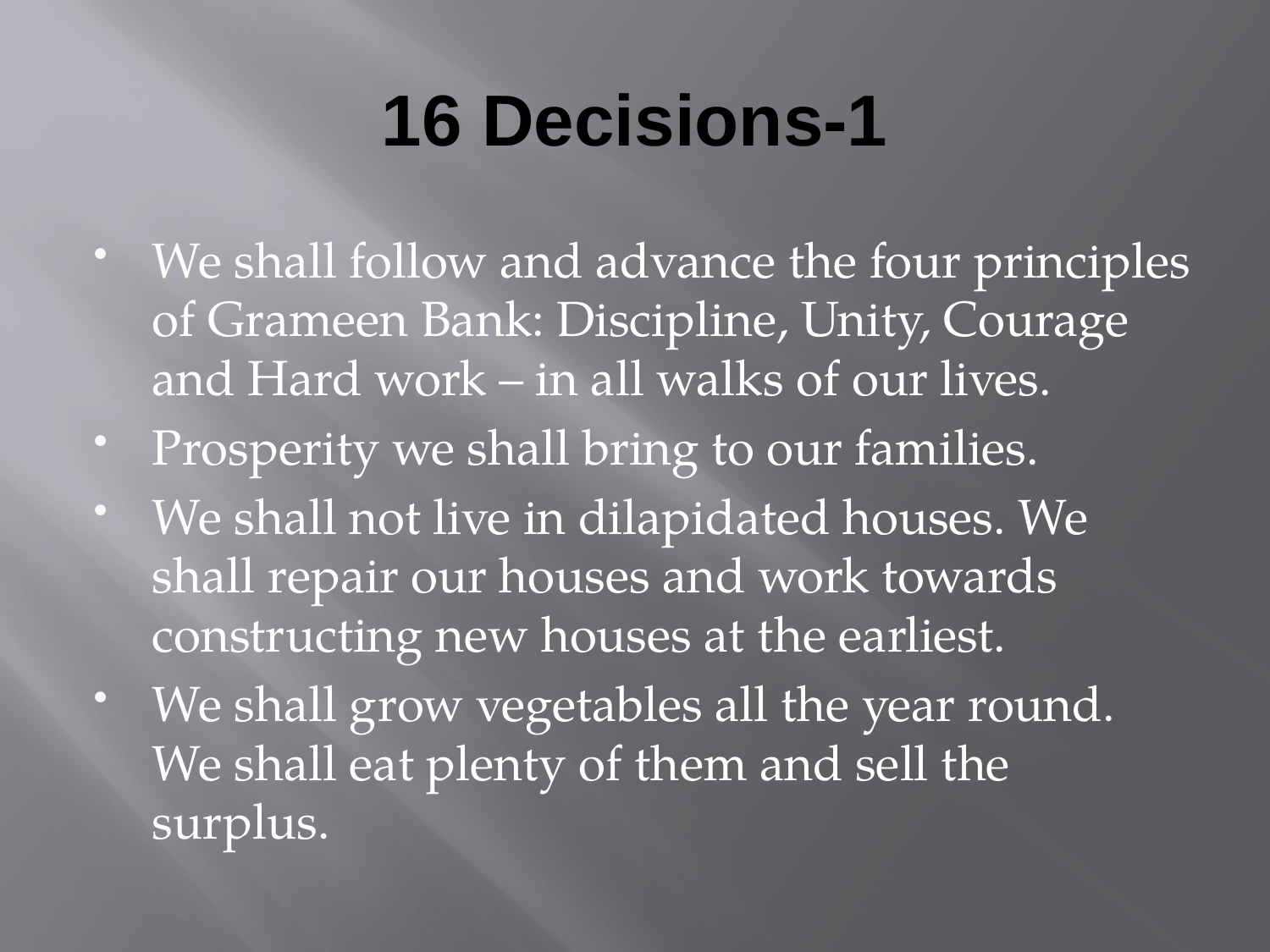

# 16 Decisions-1
We shall follow and advance the four principles of Grameen Bank: Discipline, Unity, Courage and Hard work – in all walks of our lives.
Prosperity we shall bring to our families.
We shall not live in dilapidated houses. We shall repair our houses and work towards constructing new houses at the earliest.
We shall grow vegetables all the year round. We shall eat plenty of them and sell the surplus.